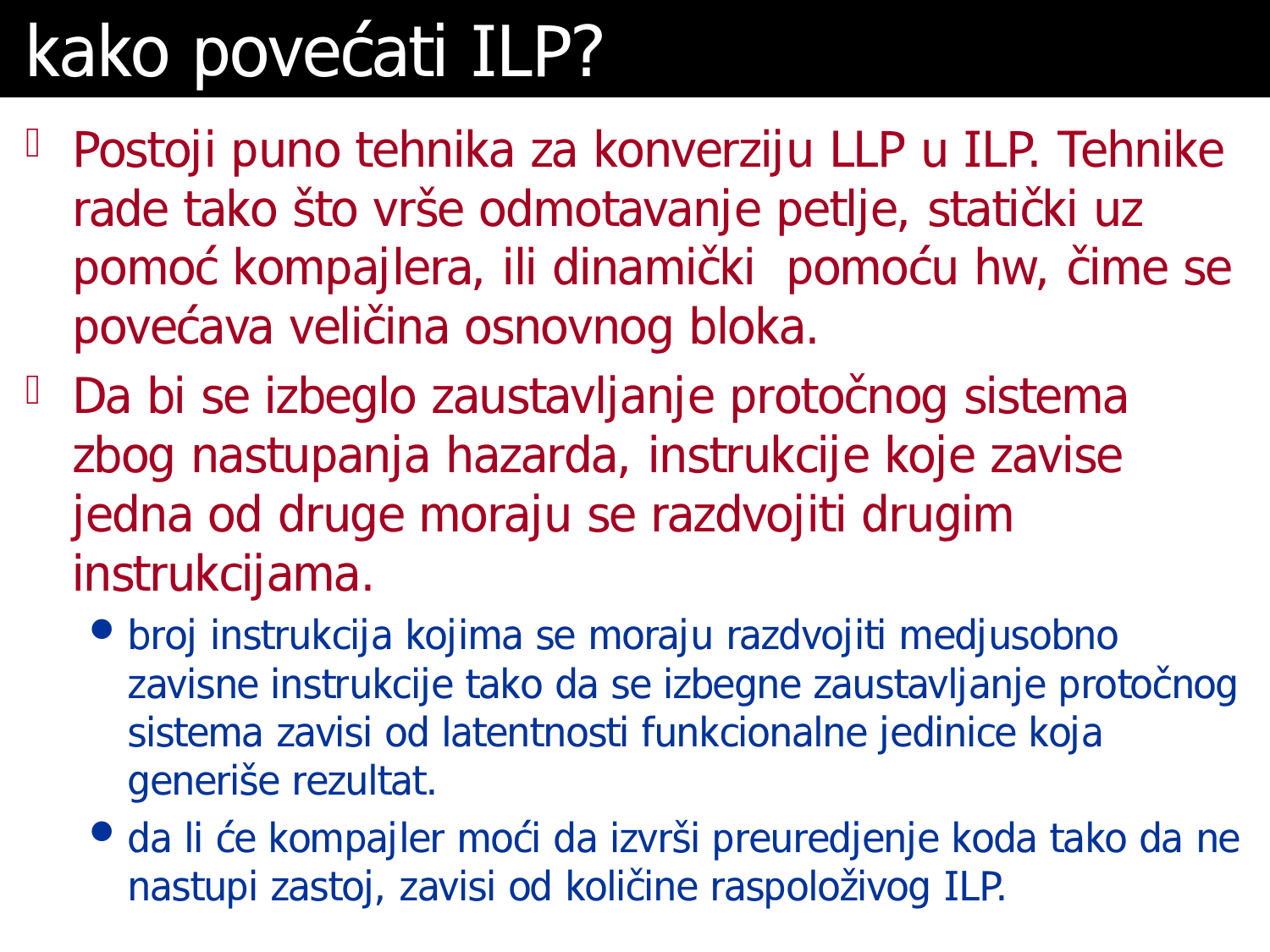

# kako povećati ILP?
Postoji puno tehnika za konverziju LLP u ILP. Tehnike rade tako što vrše odmotavanje petlje, statički uz pomoć kompajlera, ili dinamički  pomoću hw, čime se povećava veličina osnovnog bloka.
Da bi se izbeglo zaustavljanje protočnog sistema zbog nastupanja hazarda, instrukcije koje zavise jedna od druge moraju se razdvojiti drugim instrukcijama.
broj instrukcija kojima se moraju razdvojiti medjusobno zavisne instrukcije tako da se izbegne zaustavljanje protočnog sistema zavisi od latentnosti funkcionalne jedinice koja generiše rezultat.
da li će kompajler moći da izvrši preuredjenje koda tako da ne nastupi zastoj, zavisi od količine raspoloživog ILP.